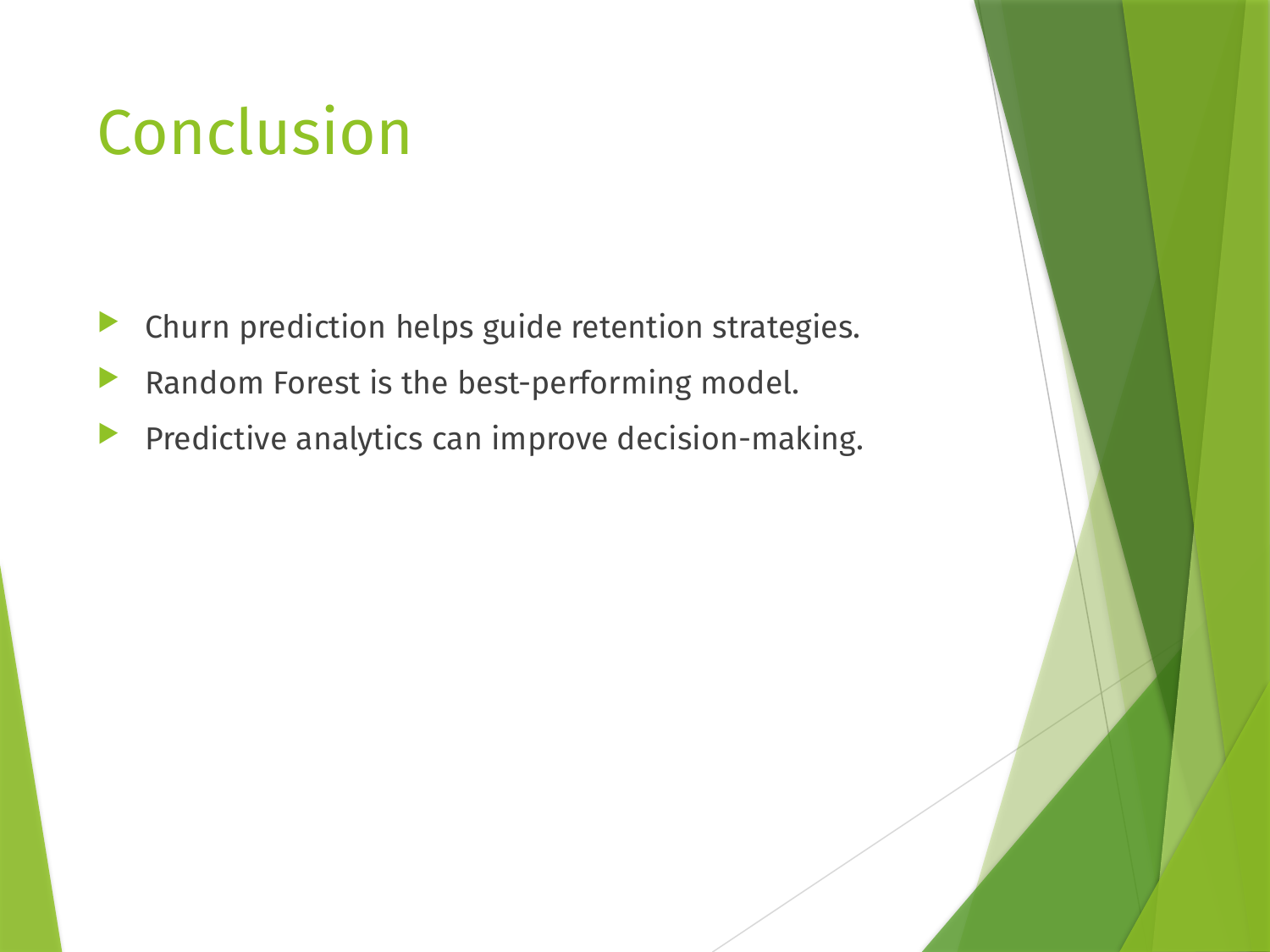

# Conclusion
Churn prediction helps guide retention strategies.
Random Forest is the best-performing model.
Predictive analytics can improve decision-making.